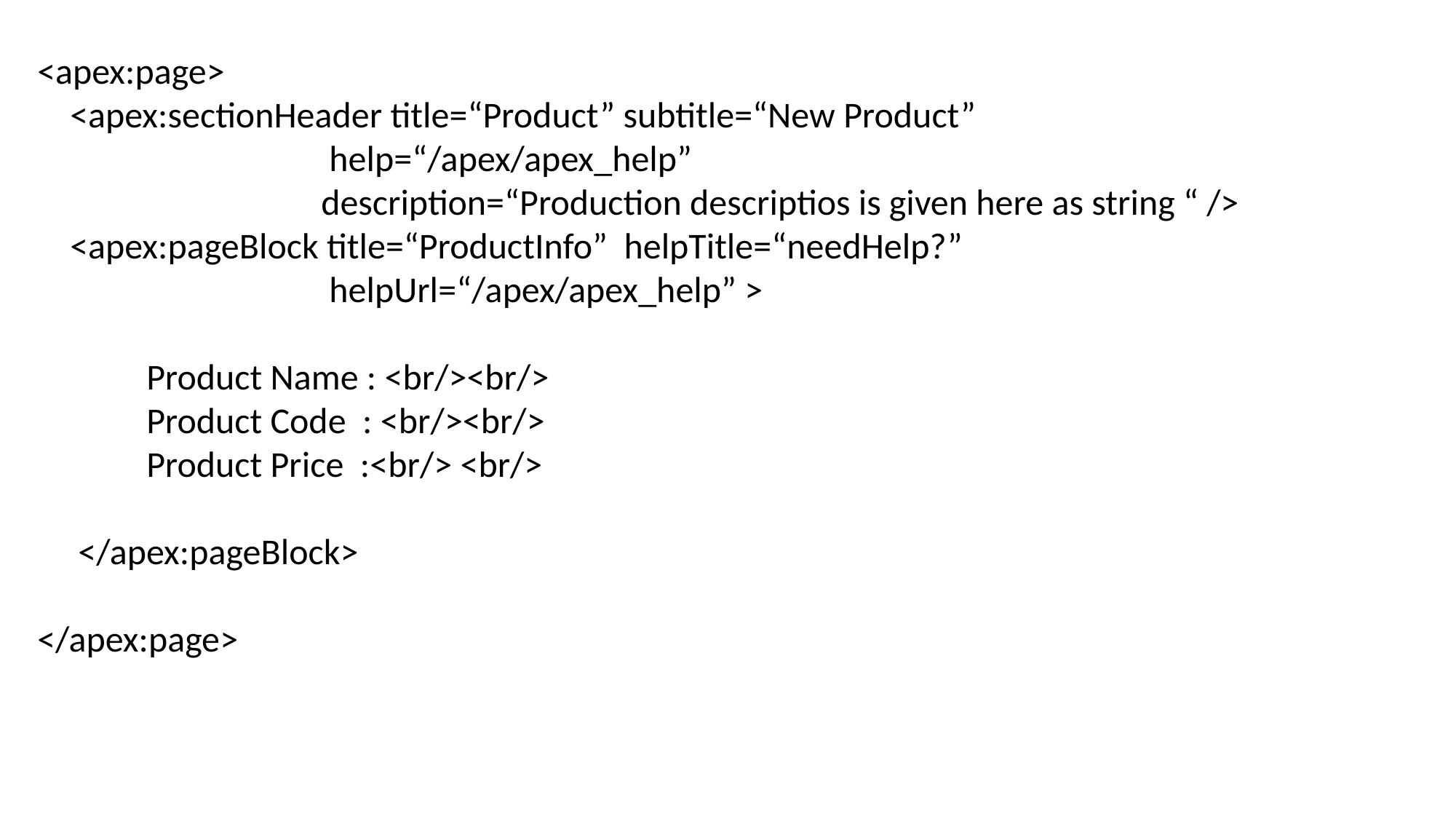

<apex:page>
    <apex:sectionHeader title=“Product” subtitle=“New Product”
		         help=“/apex/apex_help”
		        description=“Production descriptios is given here as string “ />
    <apex:pageBlock title=“ProductInfo”  helpTitle=“needHelp?”
		         helpUrl=“/apex/apex_help” >

	Product Name : <br/><br/>
	Product Code  : <br/><br/>
	Product Price  :<br/> <br/>

     </apex:pageBlock>

</apex:page>